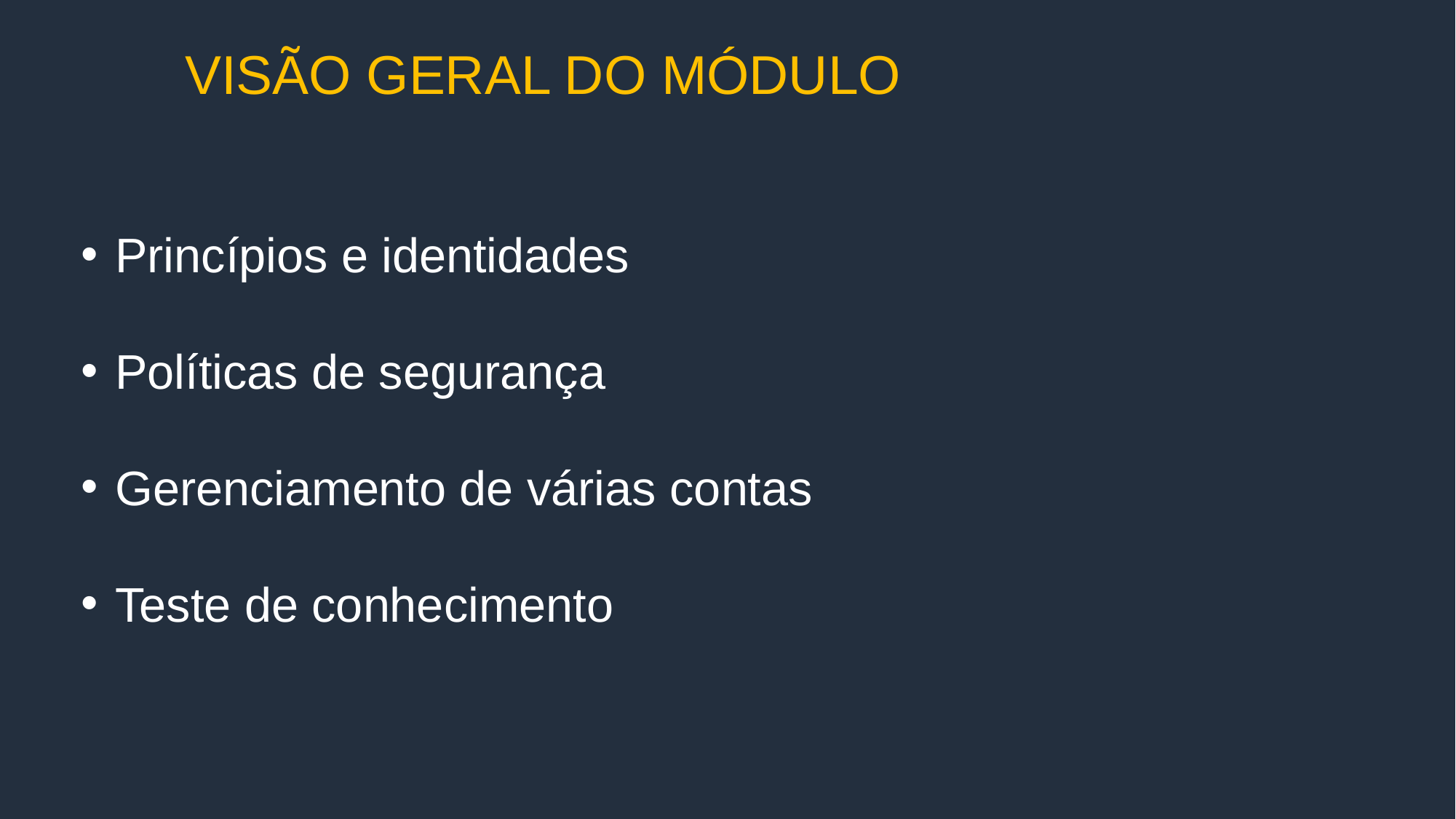

# VISÃO GERAL DO MÓDULO
Princípios e identidades

Políticas de segurança

Gerenciamento de várias contas
Teste de conhecimento